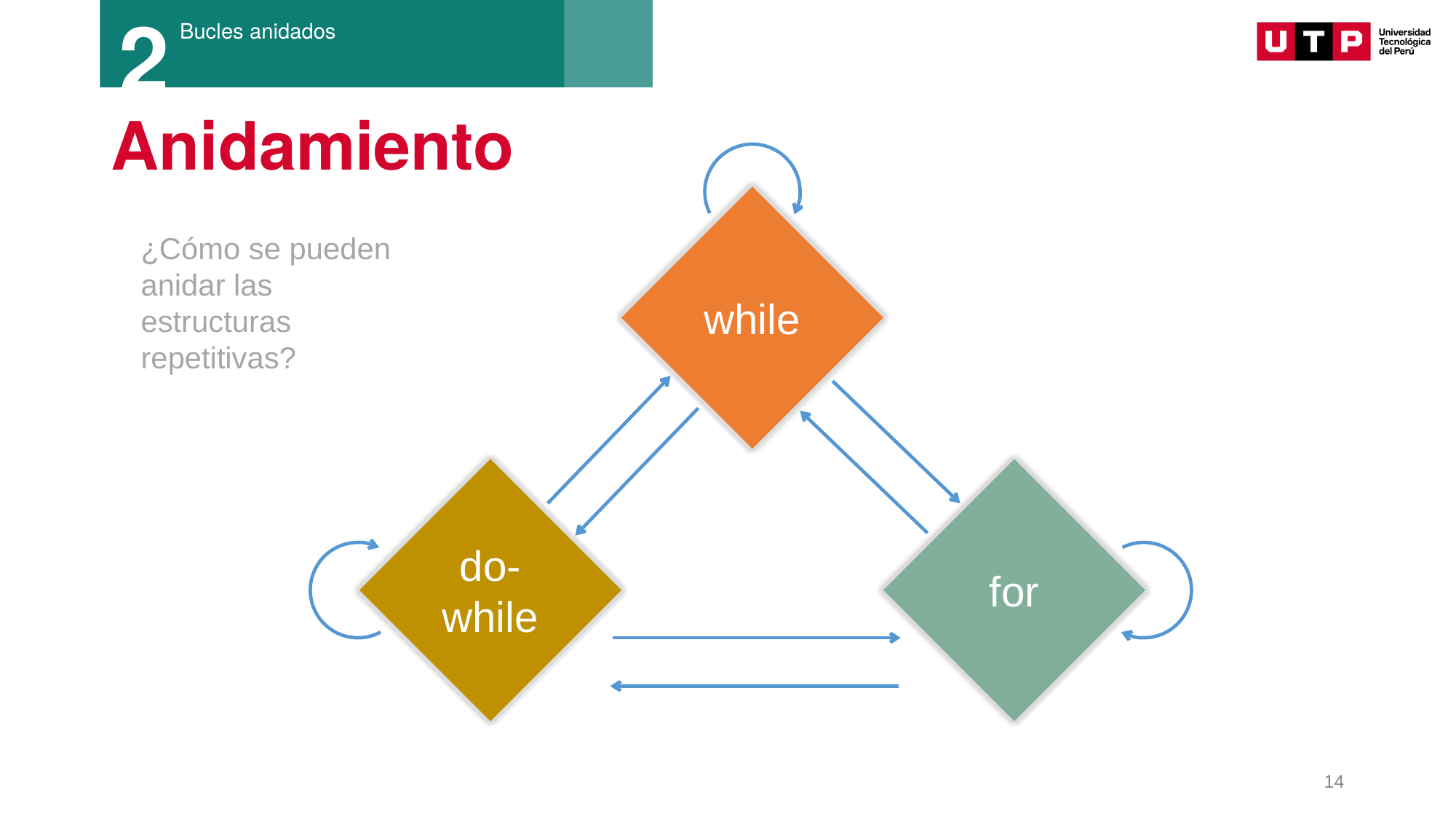

2

Bucles anidados
# Anidamiento

while
do-while
for

¿Cómo se pueden anidar las estructuras repetitivas?
14